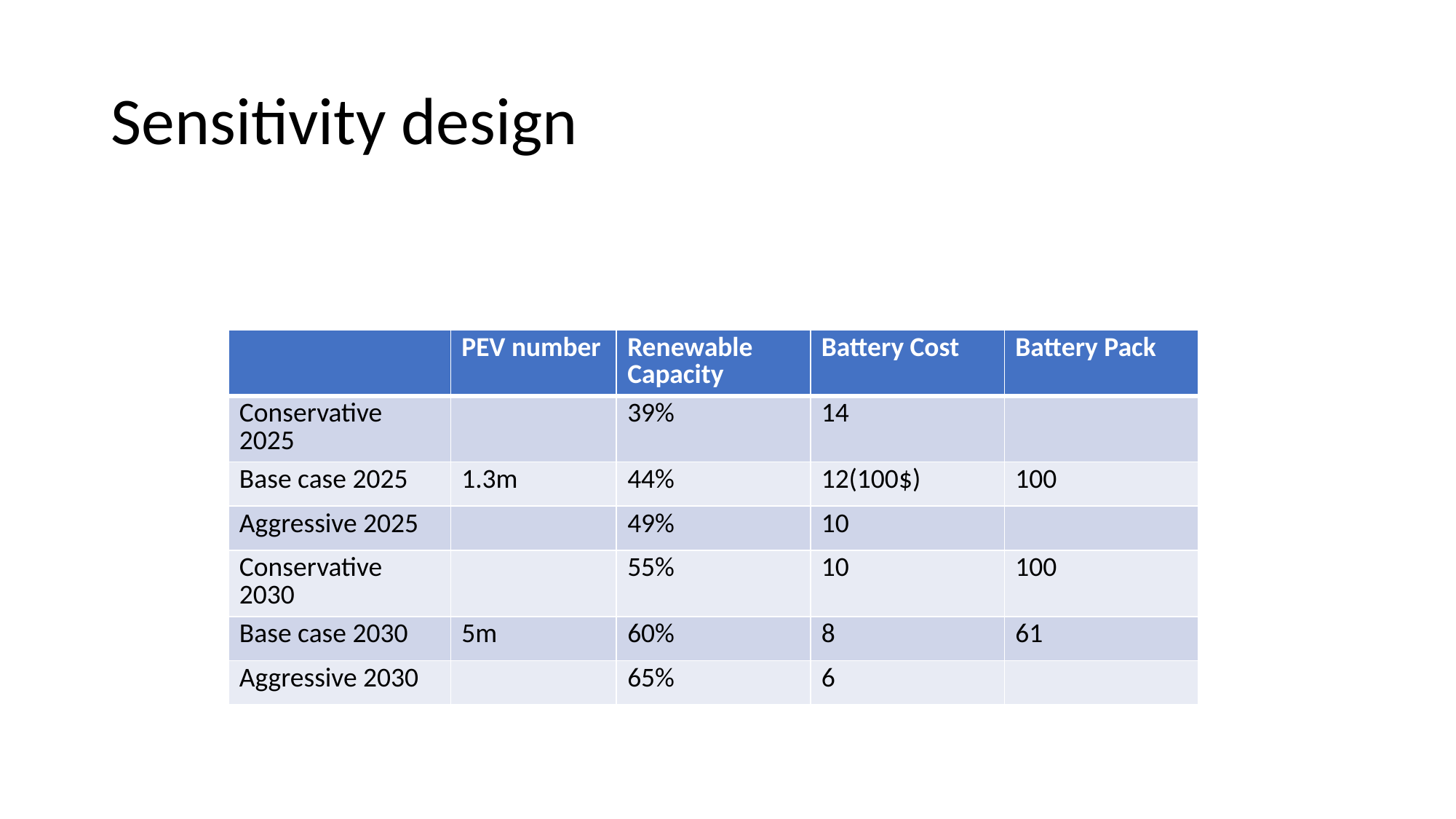

# Sensitivity design
|  | PEV number | Renewable Capacity | Battery Cost | Battery Pack |
| --- | --- | --- | --- | --- |
| Conservative 2025 |  | 39% | 14 |  |
| Base case 2025 | 1.3m | 44% | 12(100$) | 100 |
| Aggressive 2025 |  | 49% | 10 |  |
| Conservative 2030 |  | 55% | 10 | 100 |
| Base case 2030 | 5m | 60% | 8 | 61 |
| Aggressive 2030 |  | 65% | 6 |  |